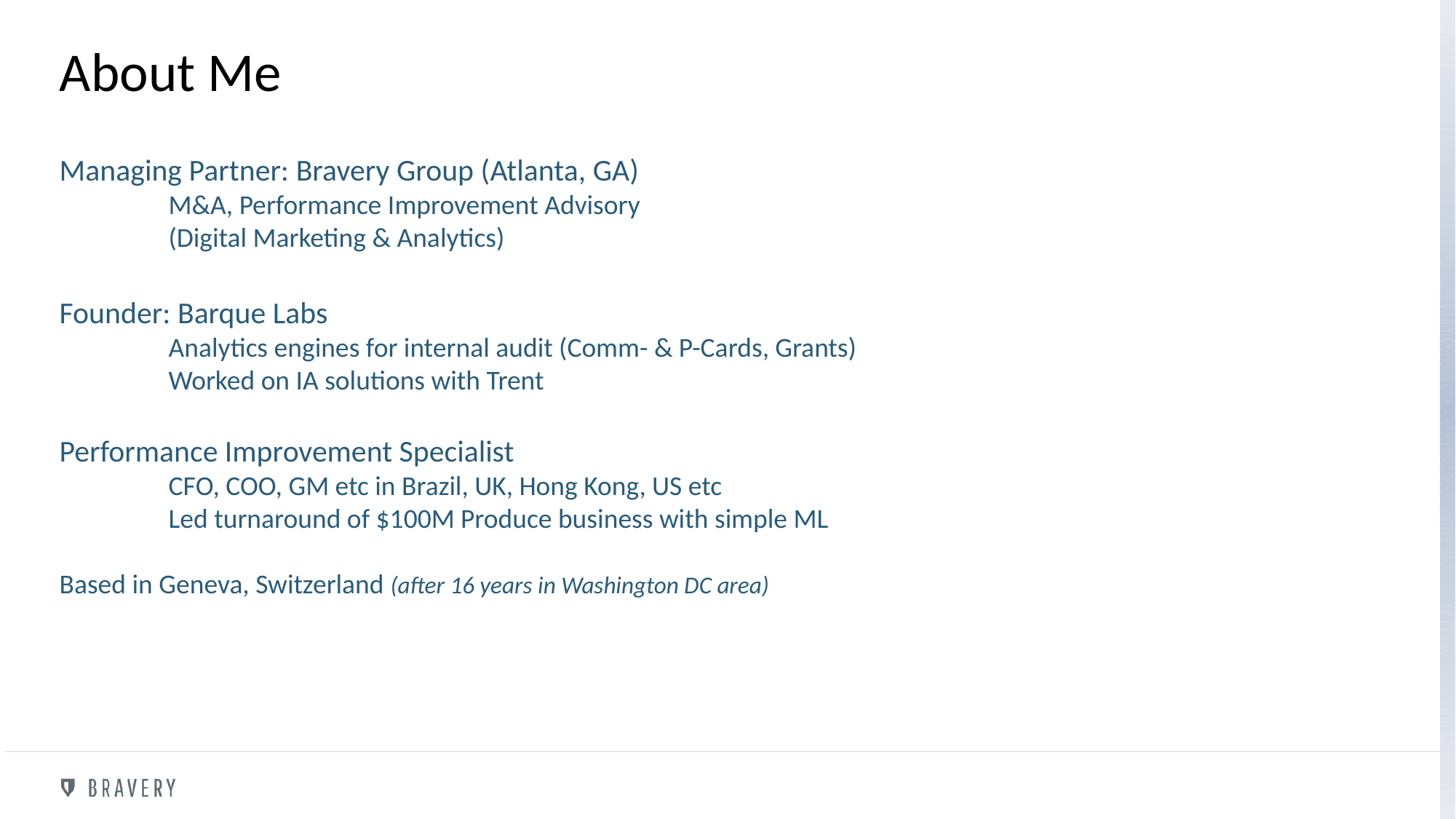

# About Me
Managing Partner: Bravery Group (Atlanta, GA)
	M&A, Performance Improvement Advisory
	(Digital Marketing & Analytics)

Founder: Barque Labs
	Analytics engines for internal audit (Comm- & P-Cards, Grants)
	Worked on IA solutions with Trent

Performance Improvement Specialist
	CFO, COO, GM etc in Brazil, UK, Hong Kong, US etc
	Led turnaround of $100M Produce business with simple ML

Based in Geneva, Switzerland (after 16 years in Washington DC area)